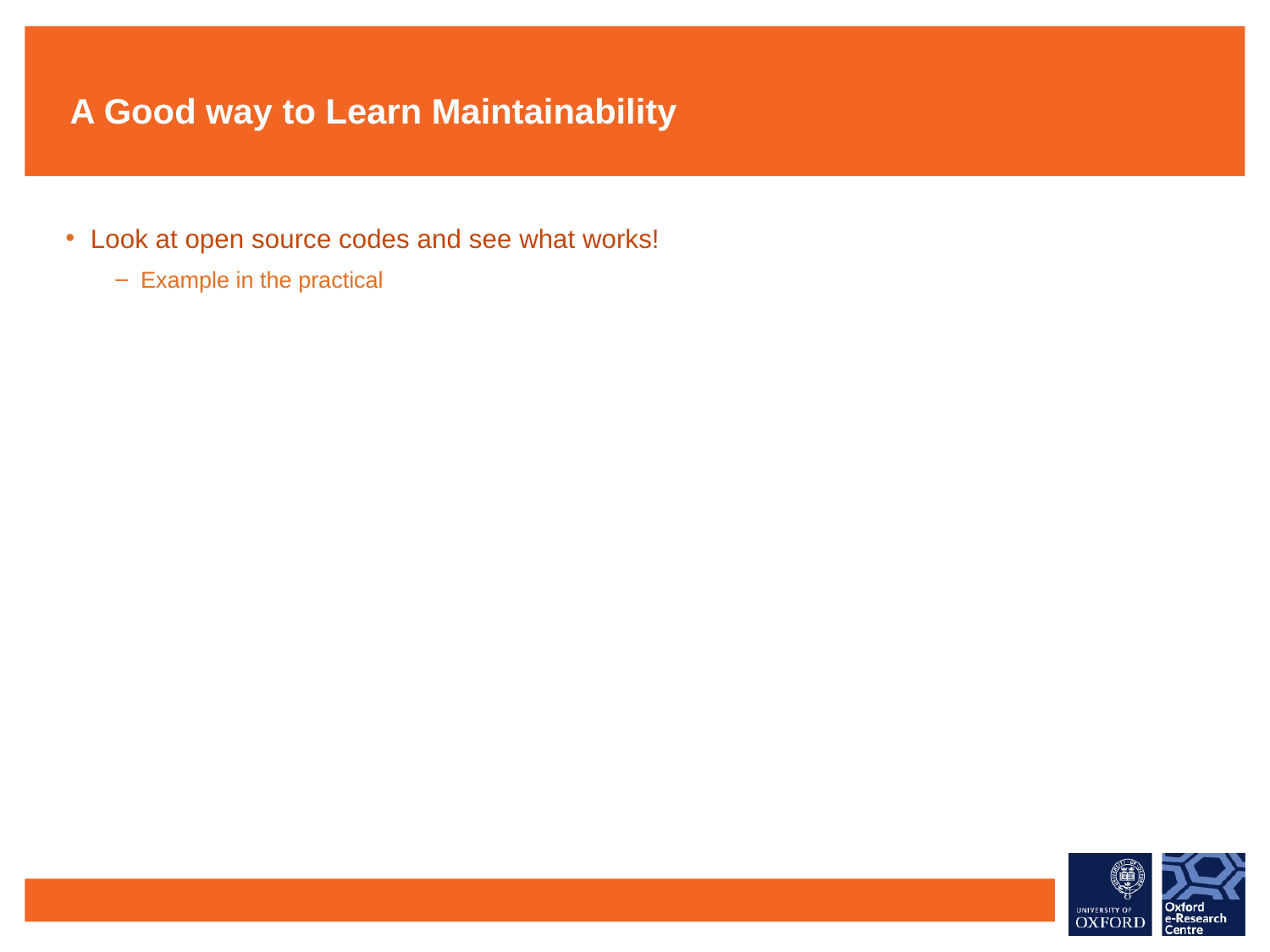

# A Good way to Learn Maintainability
Look at open source codes and see what works!
Example in the practical